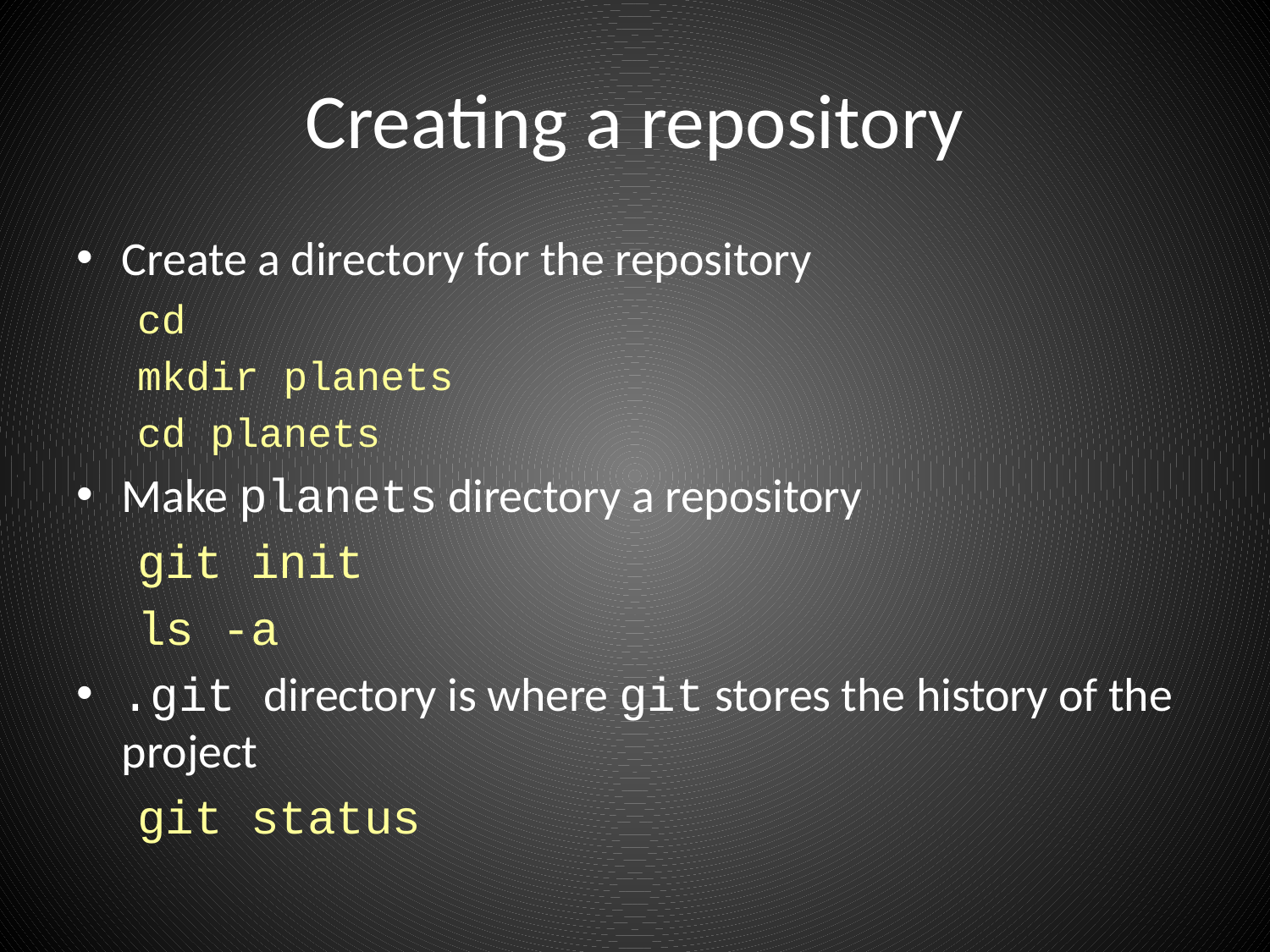

# Creating a repository
Create a directory for the repository
cd
mkdir planets
cd planets
Make planets directory a repository
git init
ls -a
.git directory is where git stores the history of the project
git status